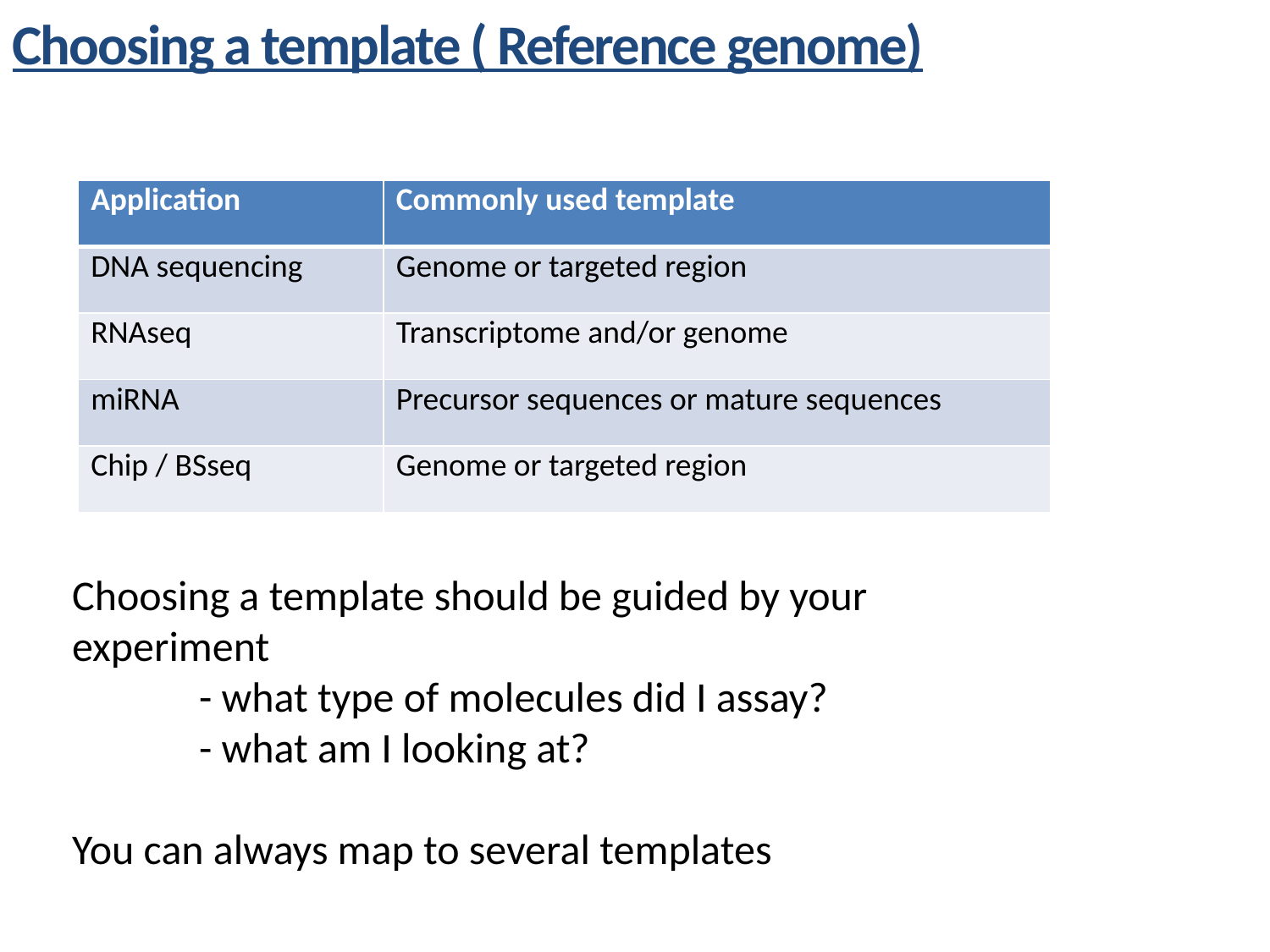

Choosing a template ( Reference genome)
| Application | Commonly used template |
| --- | --- |
| DNA sequencing | Genome or targeted region |
| RNAseq | Transcriptome and/or genome |
| miRNA | Precursor sequences or mature sequences |
| Chip / BSseq | Genome or targeted region |
Choosing a template should be guided by your experiment
	- what type of molecules did I assay?
	- what am I looking at?

You can always map to several templates